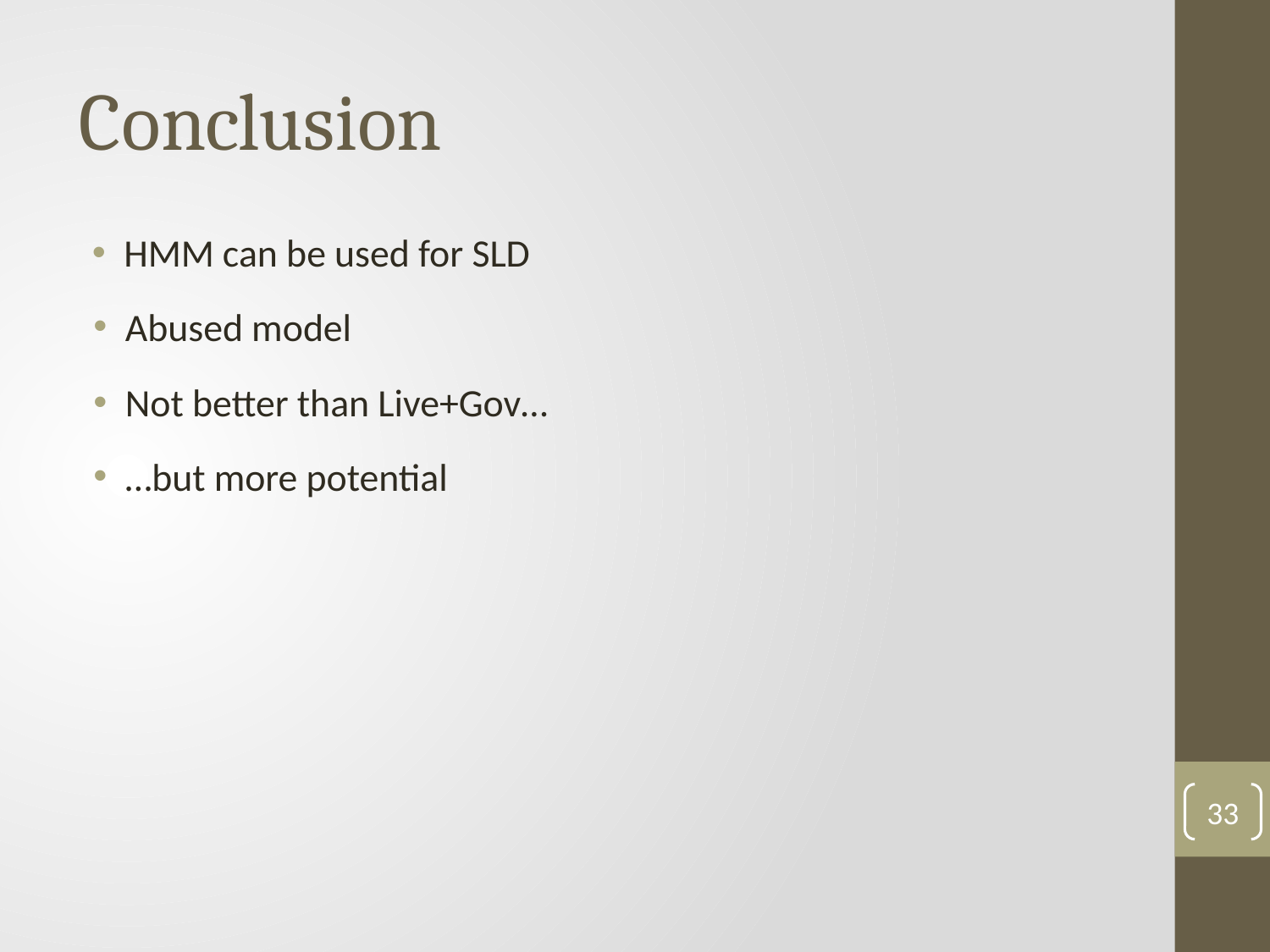

# Conclusion
HMM can be used for SLD

Abused model

Not better than Live+Gov…

…but more potential
33